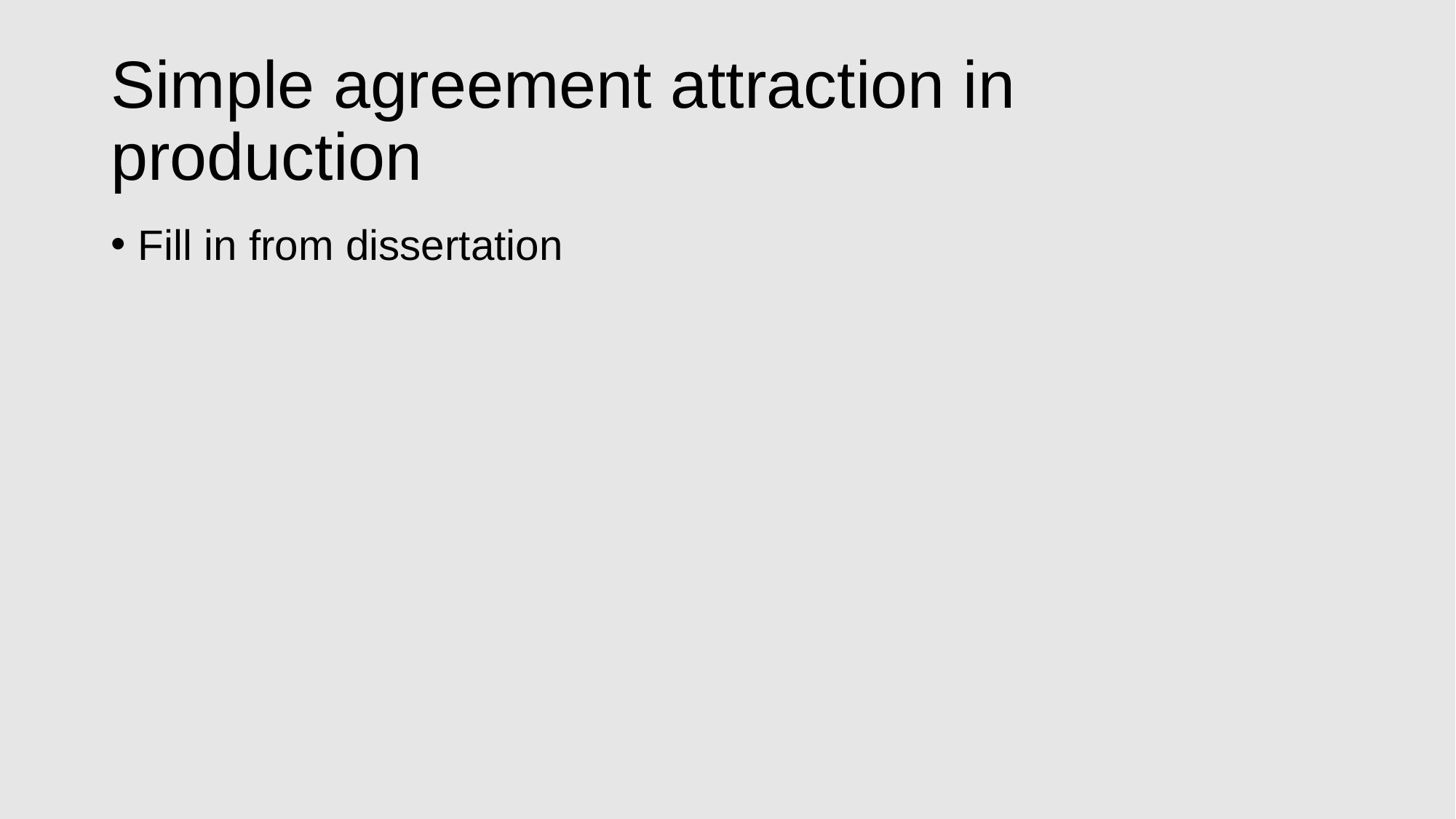

# Simple agreement attraction in production
Fill in from dissertation